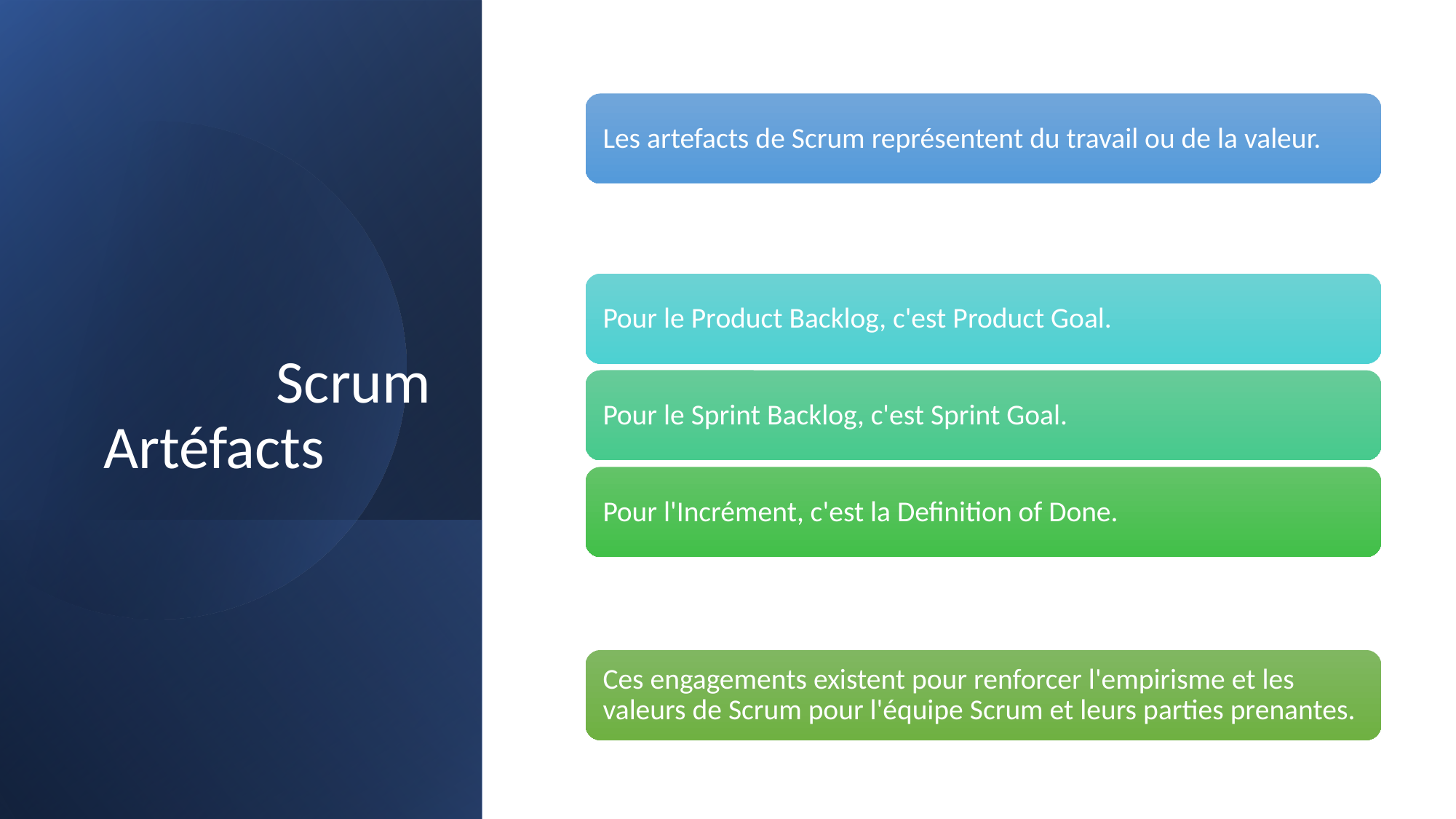

Les artefacts de Scrum représentent du travail ou de la valeur.
Pour le Product Backlog, c'est Product Goal.
Pour le Sprint Backlog, c'est Sprint Goal.
Pour l'Incrément, c'est la Definition of Done.
Ces engagements existent pour renforcer l'empirisme et les valeurs de Scrum pour l'équipe Scrum et leurs parties prenantes.

# Scrum Artéfacts